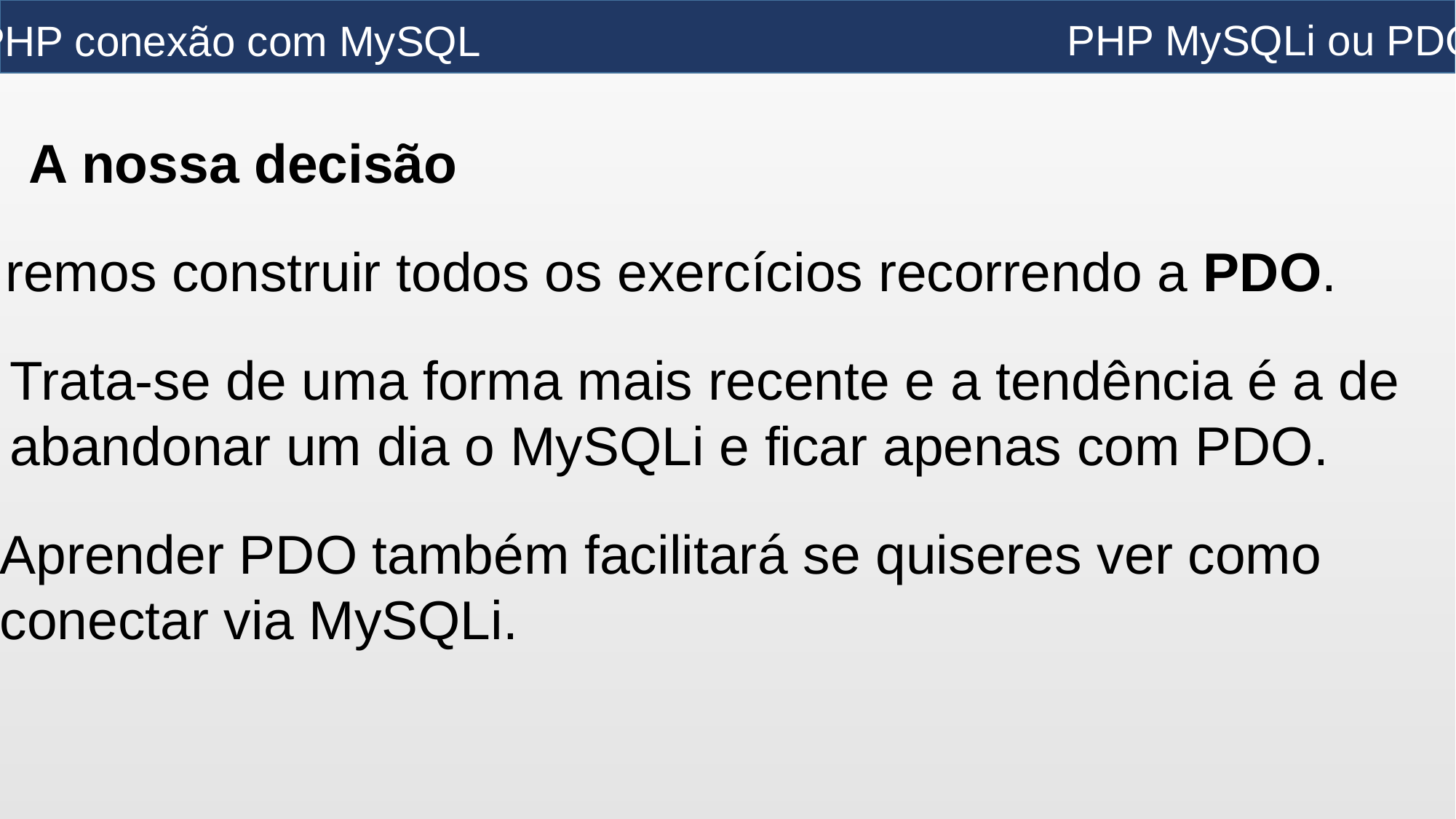

PHP MySQLi ou PDO
PHP conexão com MySQL
A nossa decisão
Iremos construir todos os exercícios recorrendo a PDO.
Trata-se de uma forma mais recente e a tendência é a de
abandonar um dia o MySQLi e ficar apenas com PDO.
Aprender PDO também facilitará se quiseres ver como
conectar via MySQLi.